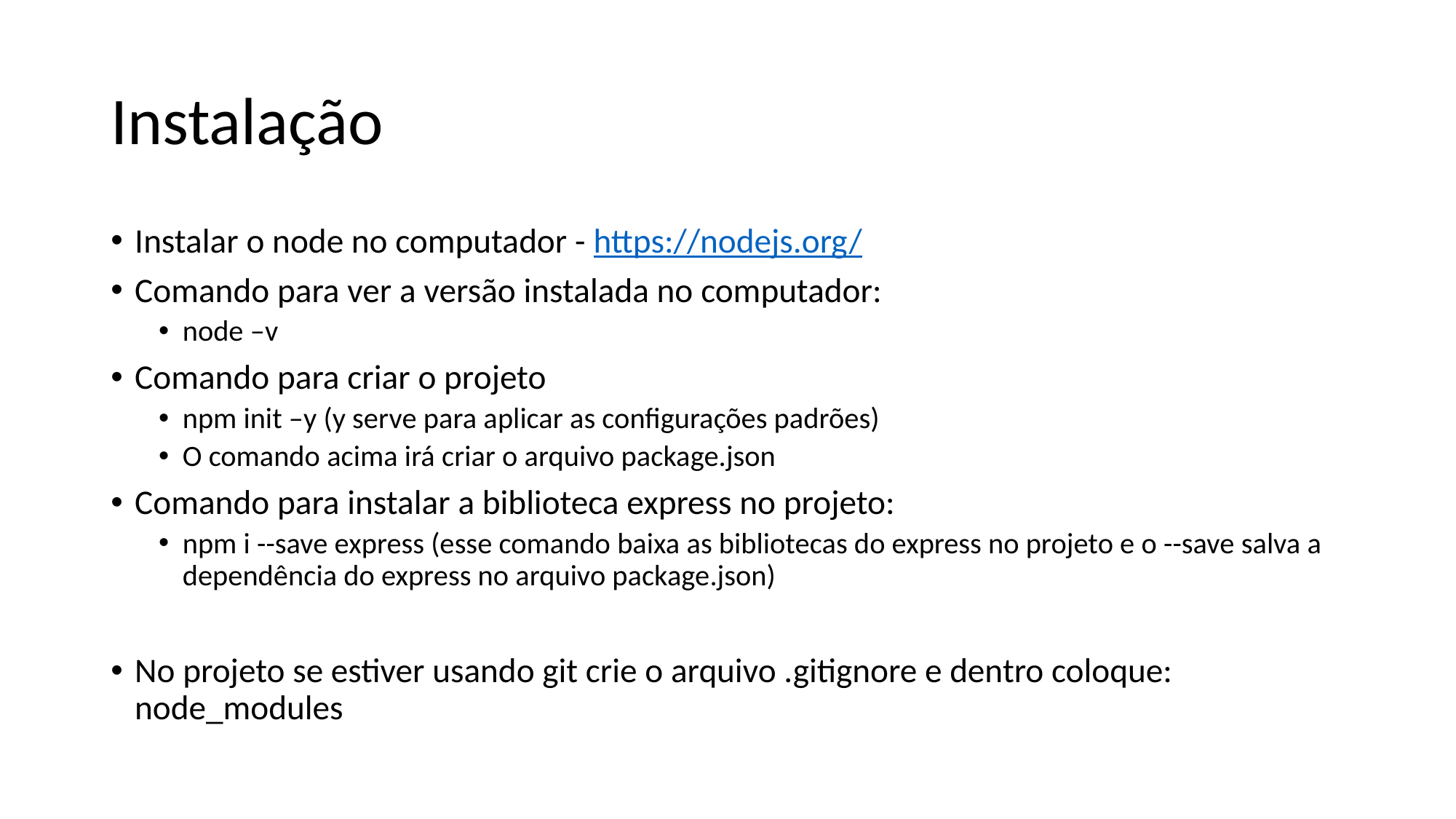

# Instalação
Instalar o node no computador - https://nodejs.org/
Comando para ver a versão instalada no computador:
node –v
Comando para criar o projeto
npm init –y (y serve para aplicar as configurações padrões)
O comando acima irá criar o arquivo package.json
Comando para instalar a biblioteca express no projeto:
npm i --save express (esse comando baixa as bibliotecas do express no projeto e o --save salva a dependência do express no arquivo package.json)

No projeto se estiver usando git crie o arquivo .gitignore e dentro coloque: node_modules